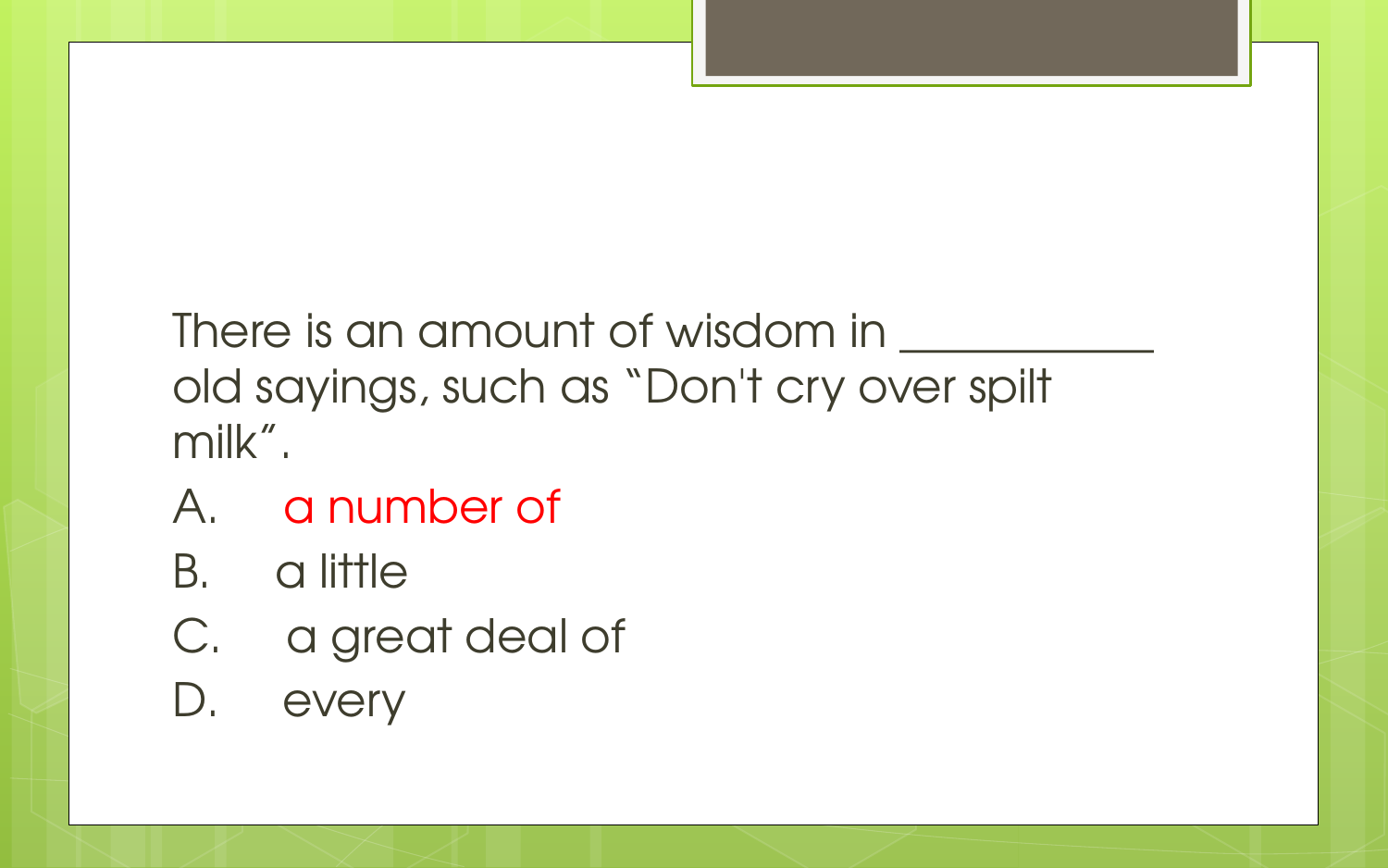

#
There is an amount of wisdom in ___________ old sayings, such as “Don't cry over spilt milk”.
A.     a number of
B.     a little
C.     a great deal of
D.     every